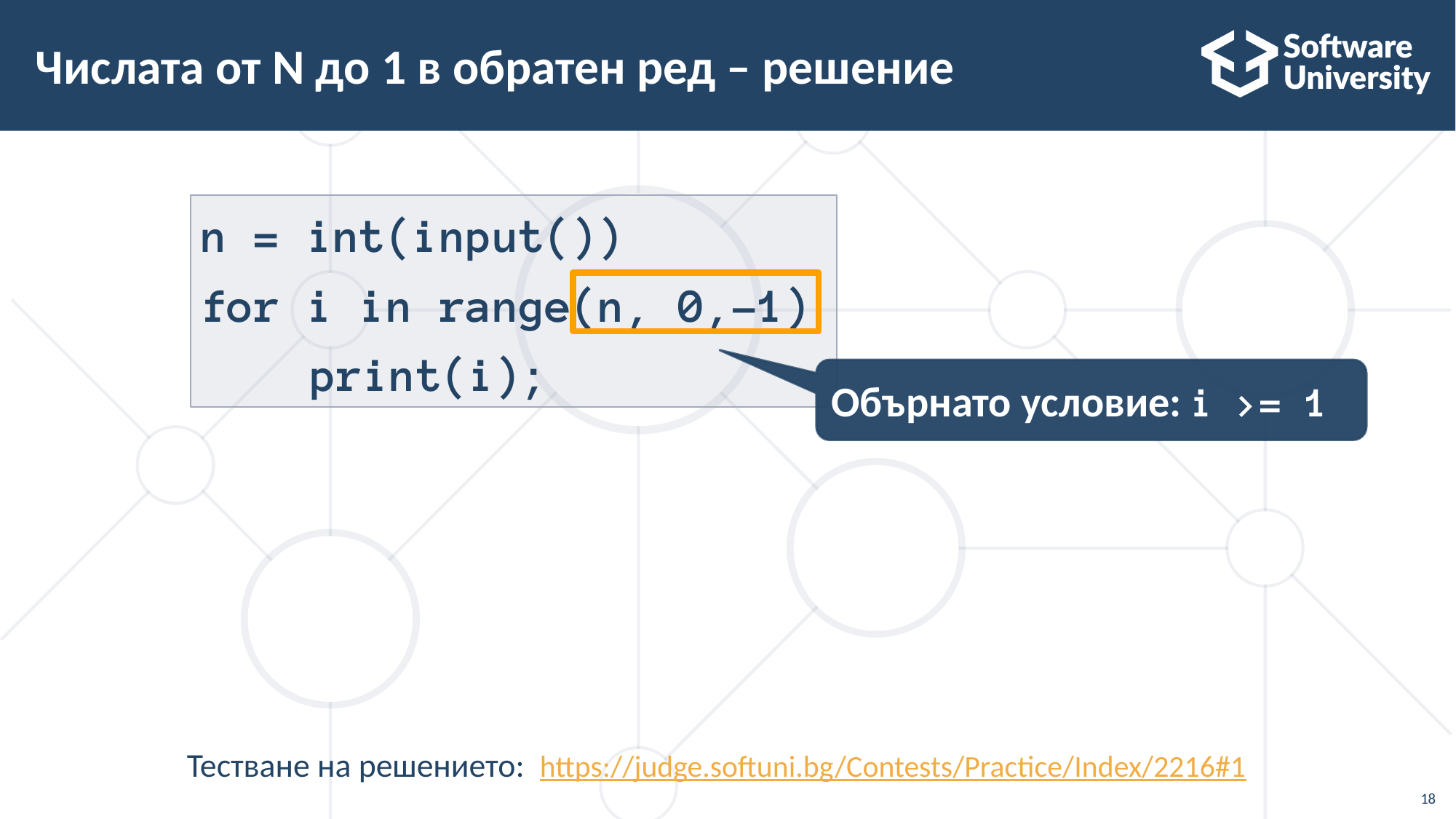

# Числата от N до 1 в обратен ред – решение

n = int(input())
for i in range(n, 0,-1)
	print(i);

Обърнато условие: i >= 1
Тестване на решението:  https://judge.softuni.bg/Contests/Practice/Index/2216#1
18